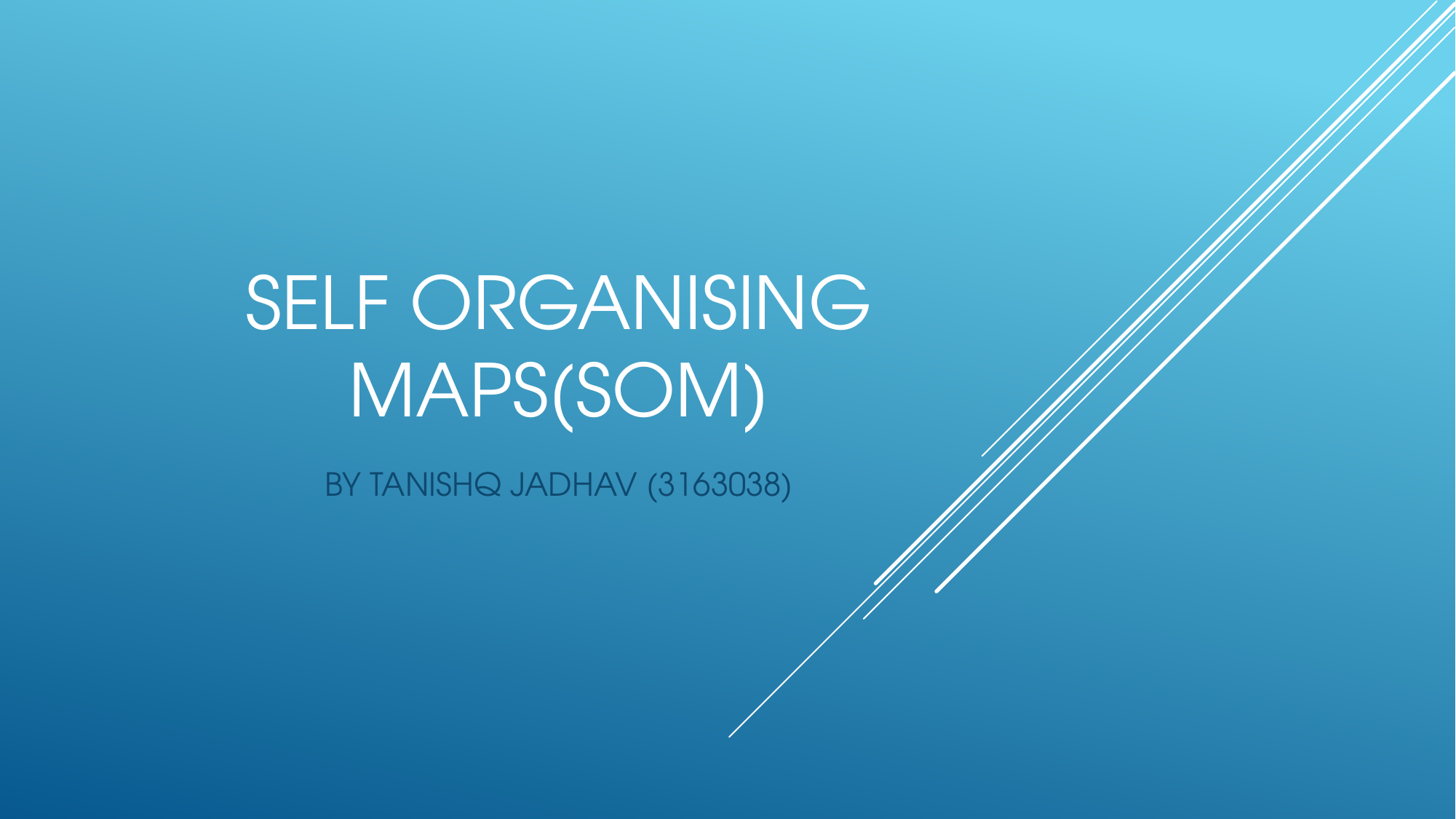

# SELF ORGANISING MAPS(SOM)
BY TANISHQ JADHAV (3163038)